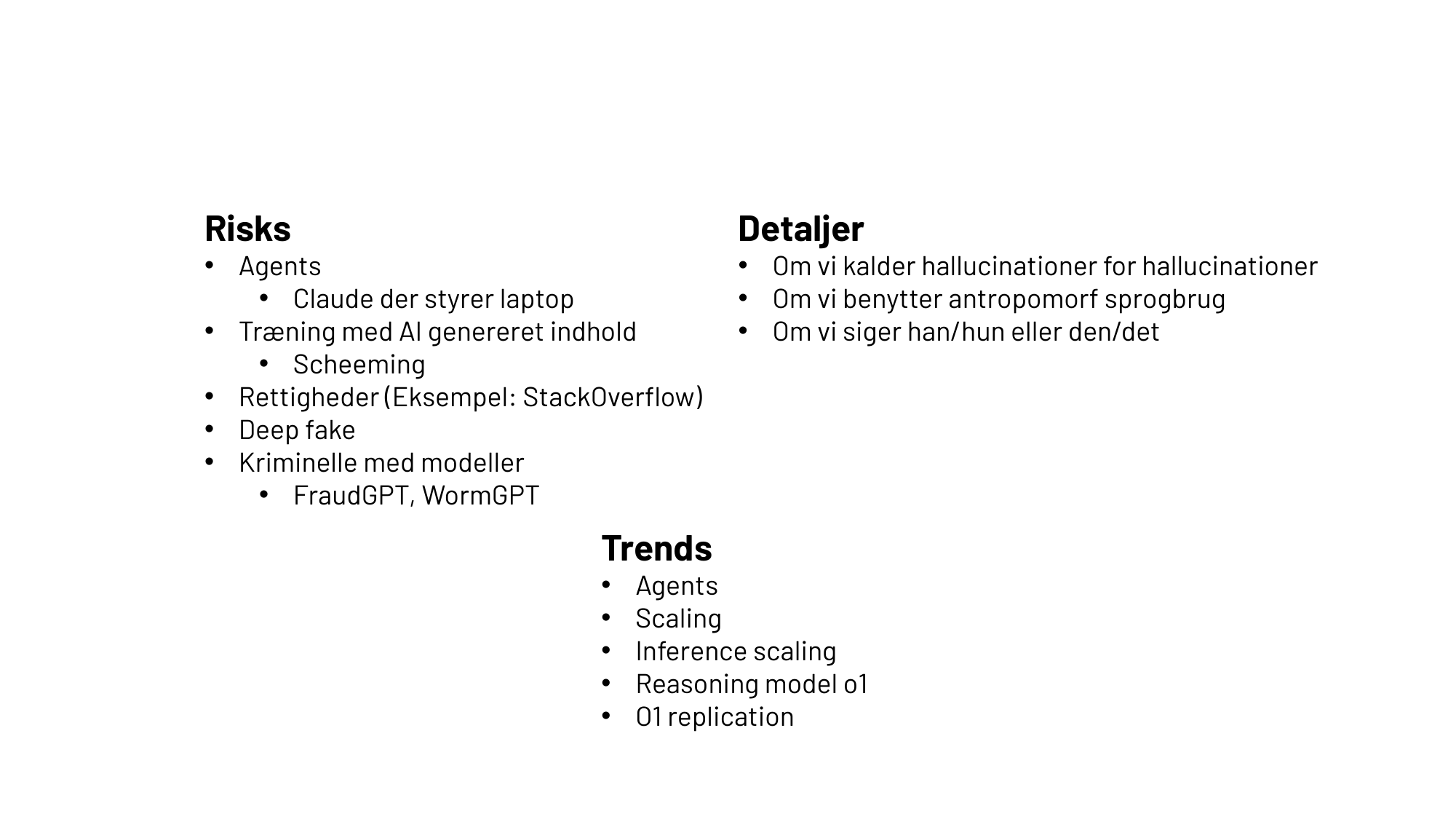

Risks
Agents
Claude der styrer laptop
Træning med AI genereret indhold
Scheeming
Rettigheder (Eksempel: StackOverflow)
Deep fake
Kriminelle med modeller
FraudGPT, WormGPT
Detaljer
Om vi kalder hallucinationer for hallucinationer
Om vi benytter antropomorf sprogbrug
Om vi siger han/hun eller den/det

Trends
Agents
Scaling
Inference scaling
Reasoning model o1
O1 replication